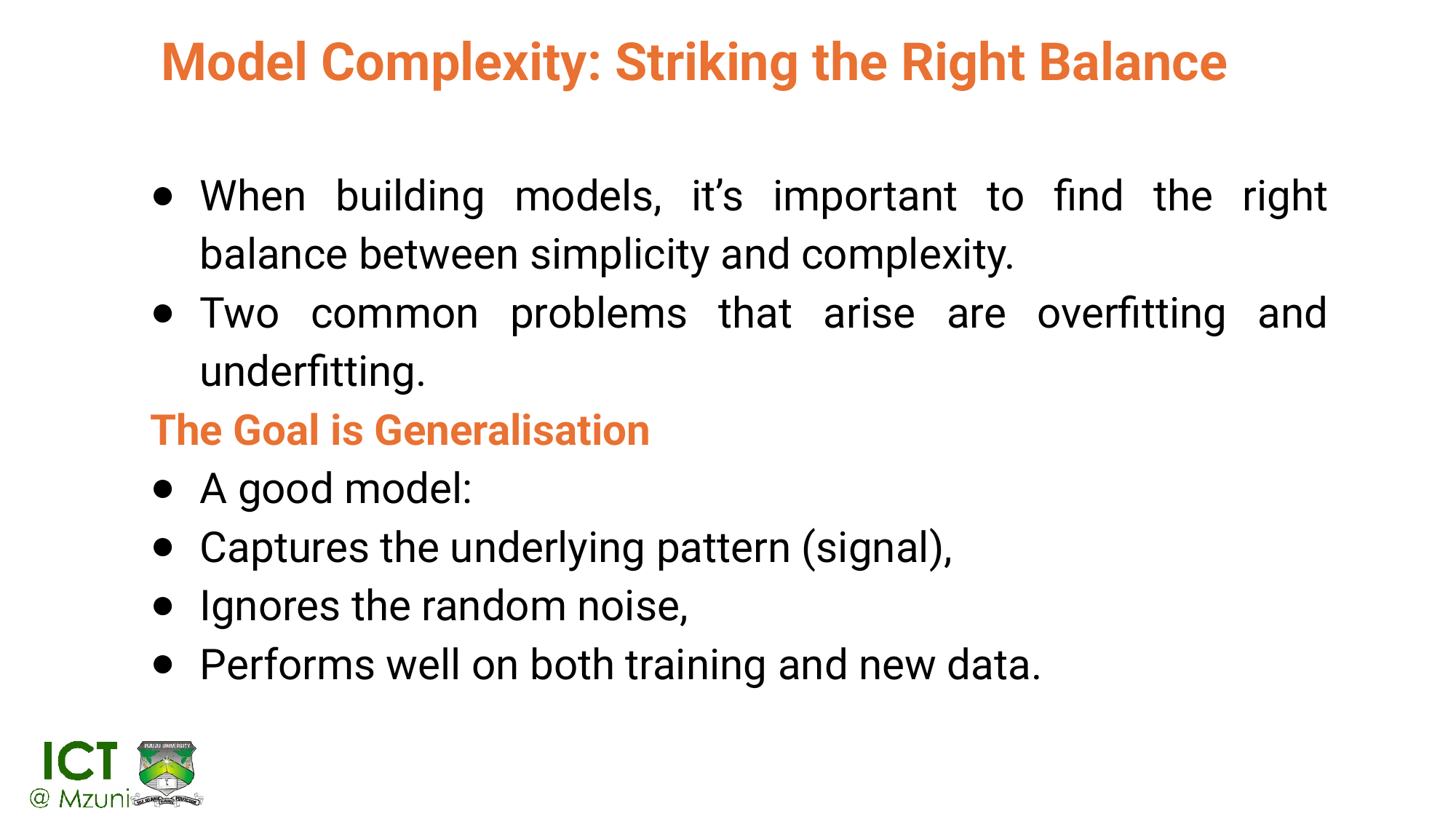

# Model Complexity: Striking the Right Balance
When building models, it’s important to find the right balance between simplicity and complexity.
Two common problems that arise are overfitting and underfitting.
The Goal is Generalisation
A good model:
Captures the underlying pattern (signal),
Ignores the random noise,
Performs well on both training and new data.